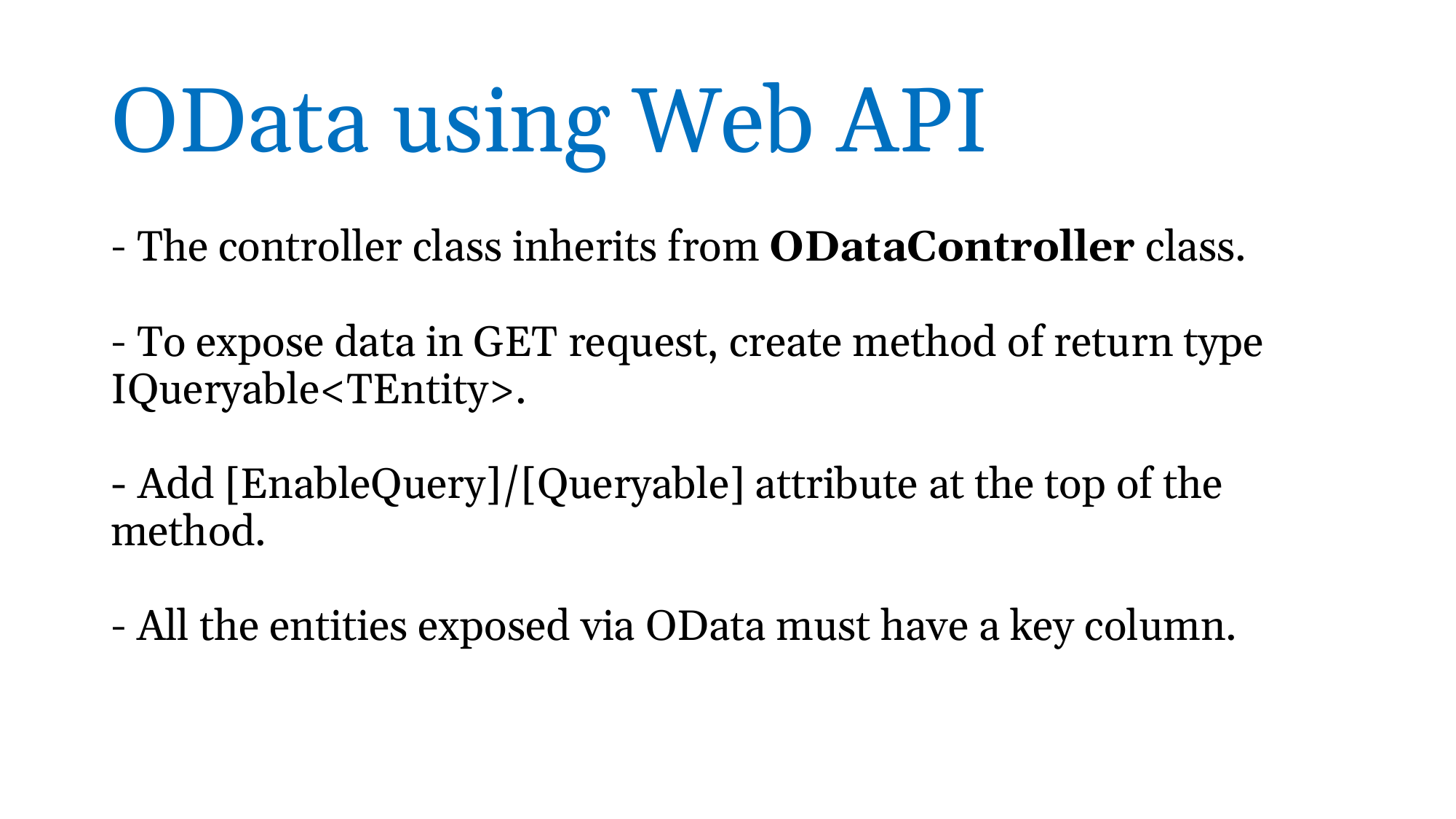

# OData using Web API
- The controller class inherits from ODataController class.

- To expose data in GET request, create method of return type IQueryable<TEntity>.

- Add [EnableQuery]/[Queryable] attribute at the top of the method.

- All the entities exposed via OData must have a key column.